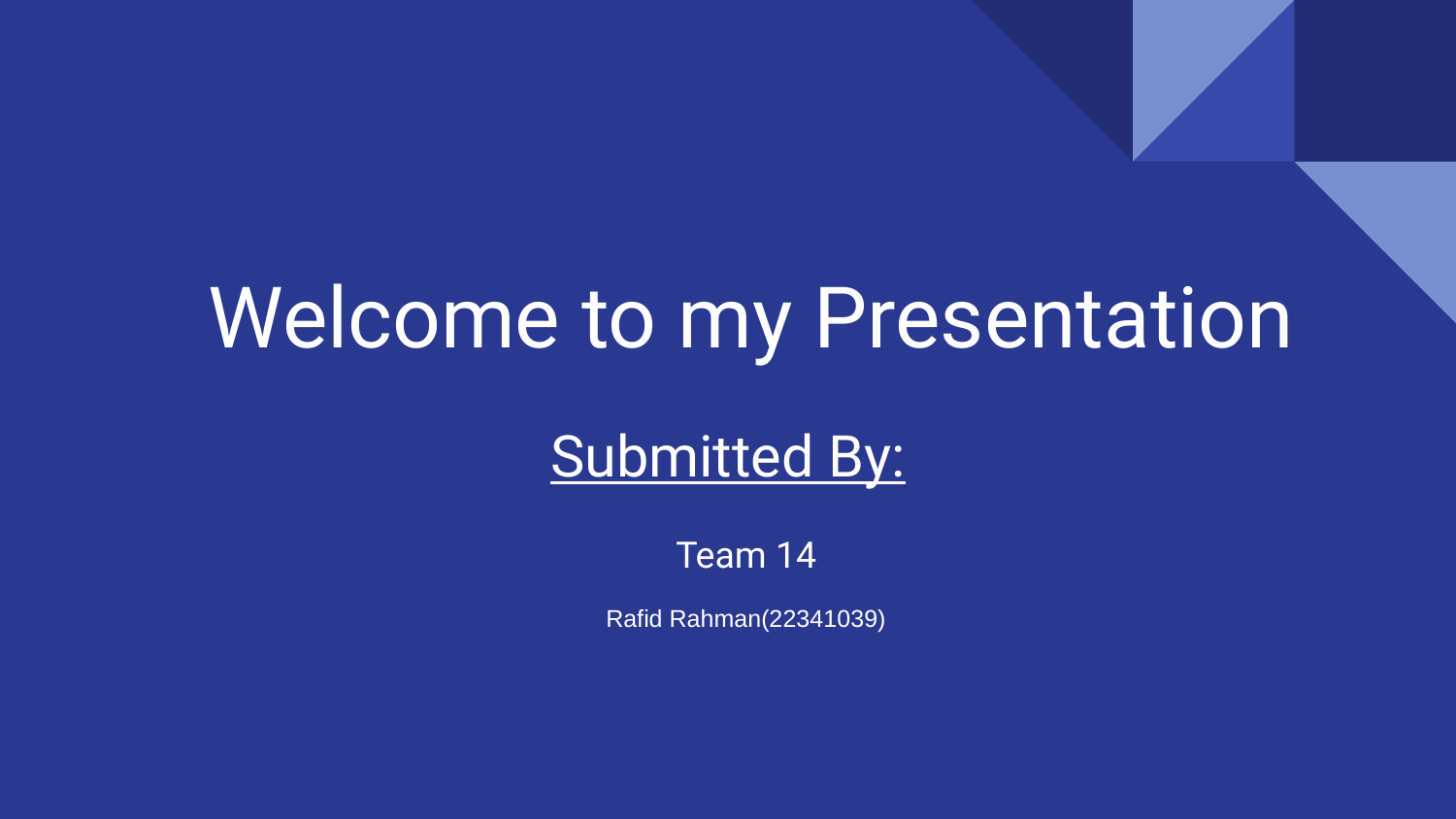

# Welcome to my Presentation
Submitted By:
Team 14
Rafid Rahman(22341039)